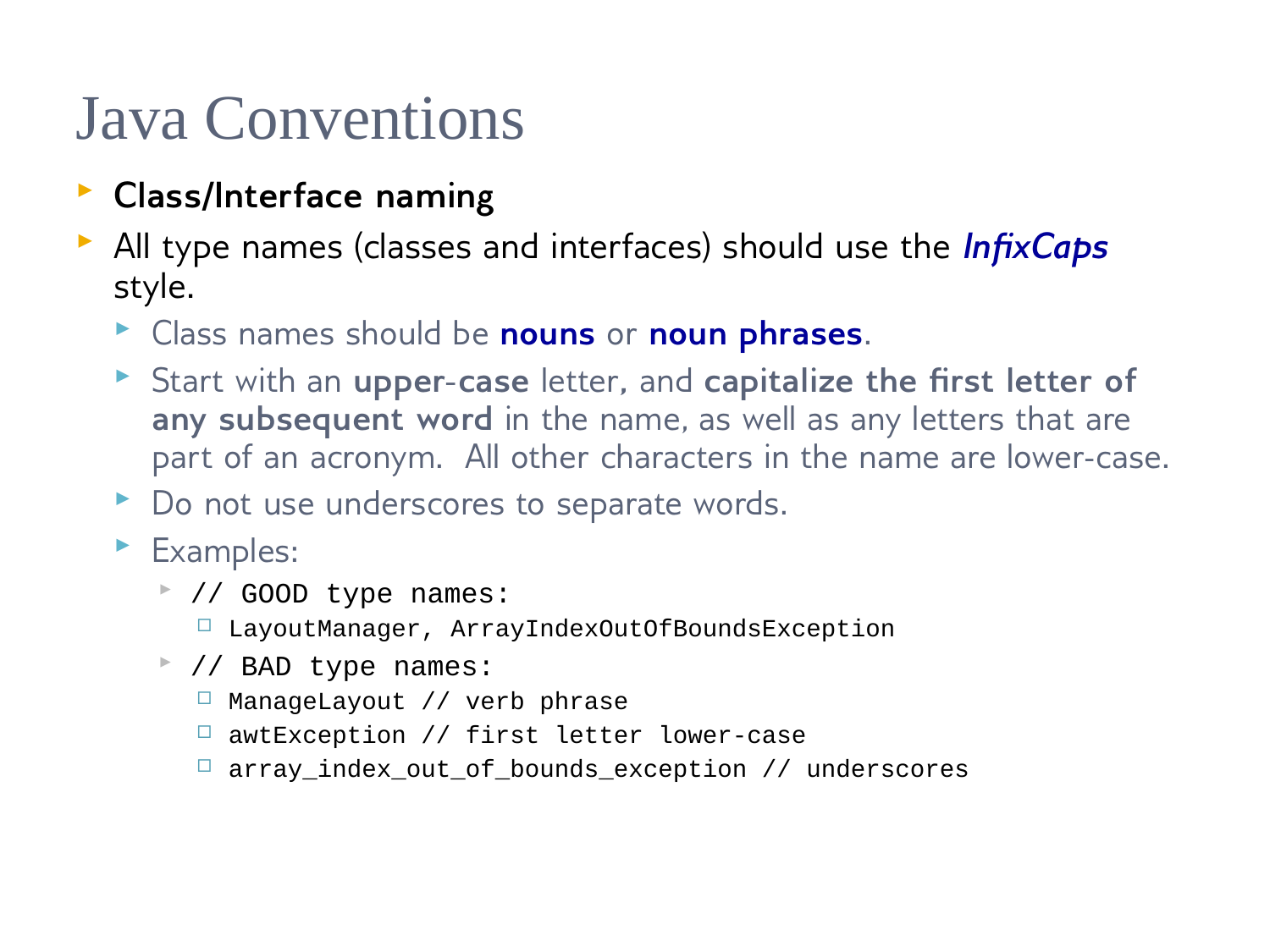

# Java Conventions
Class/Interface naming
All type names (classes and interfaces) should use the InfixCaps style.
Class names should be nouns or noun phrases.
Start with an upper-case letter, and capitalize the first letter of any subsequent word in the name, as well as any letters that are part of an acronym.  All other characters in the name are lower-case.
Do not use underscores to separate words.
Examples:
// GOOD type names:
LayoutManager, ArrayIndexOutOfBoundsException
// BAD type names:
ManageLayout // verb phrase
awtException // first letter lower-case
array_index_out_of_bounds_exception // underscores